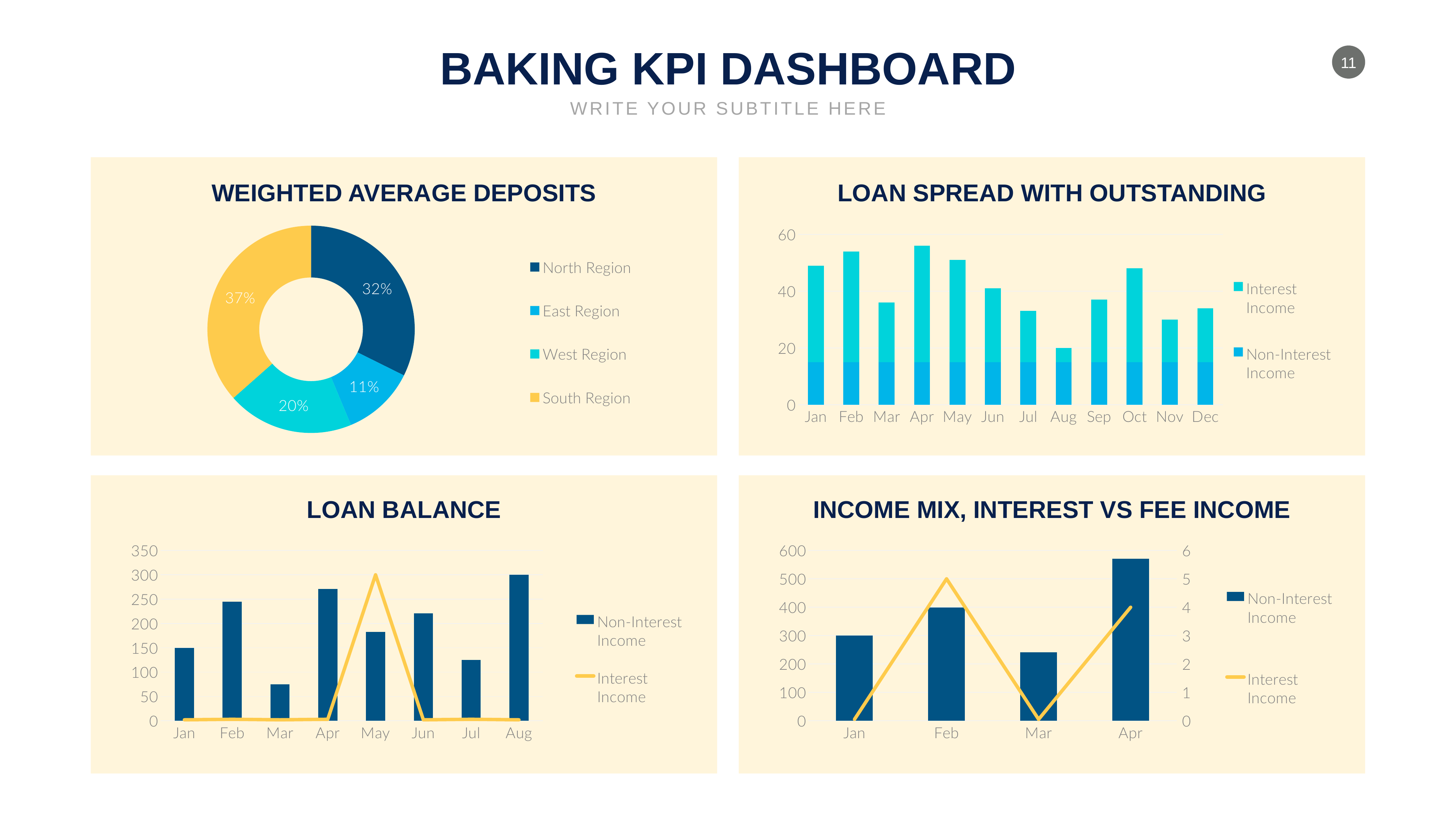

BAKING KPI DASHBOARD
WRITE YOUR SUBTITLE HERE

WEIGHTED AVERAGE DEPOSITS
LOAN SPREAD WITH OUTSTANDING

### Chart

| Category | Sales |
|---|---|
| North Region | 54.0 |
| East Region | 19.0 |
| West Region | 33.0 |
| South Region | 61.0 |

### Chart

| Category | Non-Interest Income | Interest Income |
|---|---|---|
| Jan | 15.0 | 34.0 |
| Feb | 15.0 | 39.0 |
| Mar | 15.0 | 21.0 |
| Apr | 15.0 | 41.0 |
| May | 15.0 | 36.0 |
| Jun | 15.0 | 26.0 |
| Jul | 15.0 | 18.0 |
| Aug | 15.0 | 5.0 |
| Sep | 15.0 | 22.0 |
| Oct | 15.0 | 33.0 |
| Nov | 15.0 | 15.0 |
| Dec | 15.0 | 19.0 |

LOAN BALANCE
INCOME MIX, INTEREST VS FEE INCOME

### Chart

| Category | Non-Interest Income | Interest Income |
|---|---|---|
| Jan | 150.0 | 2.0 |
| Feb | 245.0 | 3.0 |
| Mar | 75.0 | 2.0 |
| Apr | 271.0 | 3.0 |
| May | 183.0 | 300.0 |
| Jun | 221.0 | 2.0 |
| Jul | 125.0 | 3.0 |
| Aug | 300.0 | 2.0 |

### Chart

| Category | Non-Interest Income | Interest Income |
|---|---|---|
| Jan | 300.0 | 0.05 |
| Feb | 399.0 | 5.0 |
| Mar | 241.0 | 0.05 |
| Apr | 571.0 | 4.0 |